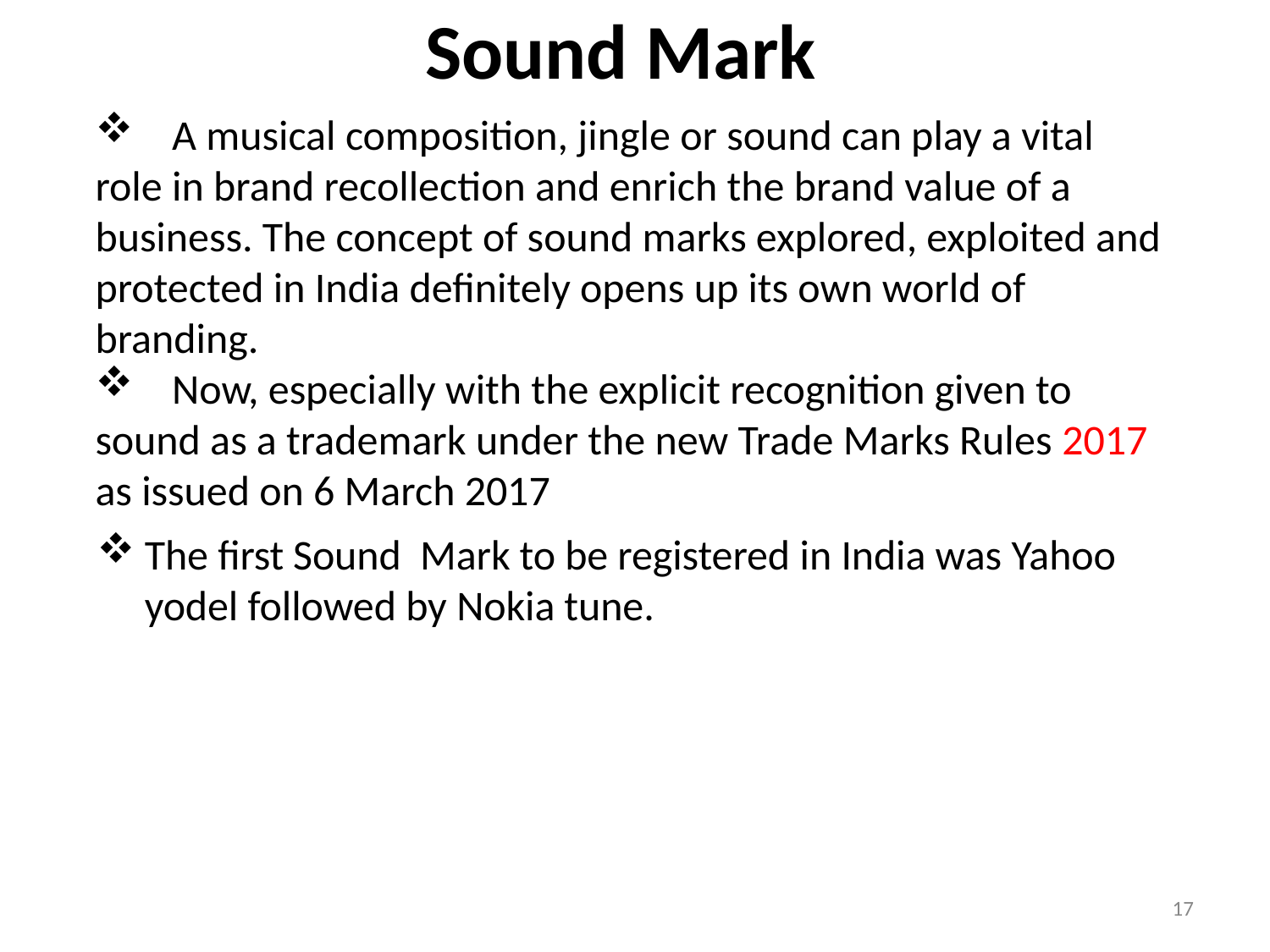

# Sound Mark
    A musical composition, jingle or sound can play a vital role in brand recollection and enrich the brand value of a business. The concept of sound marks explored, exploited and protected in India definitely opens up its own world of branding.
    Now, especially with the explicit recognition given to sound as a trademark under the new Trade Marks Rules 2017 as issued on 6 March 2017
The first Sound  Mark to be registered in India was Yahoo  yodel followed by Nokia tune.
17